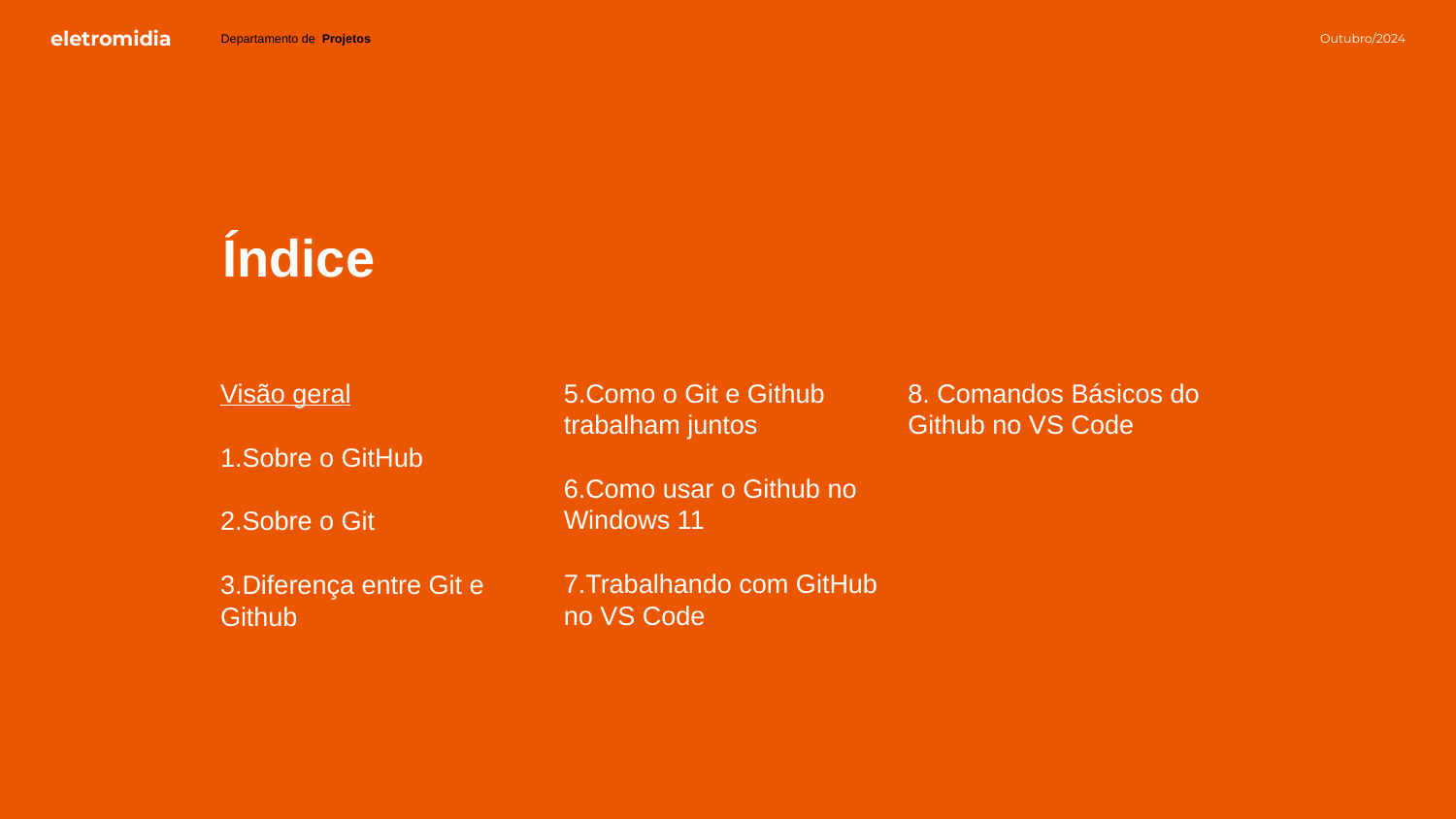

# Índice
Visão geral
1.Sobre o GitHub
2.Sobre o Git
3.Diferença entre Git e Github
5.Como o Git e Github trabalham juntos
6.Como usar o Github no Windows 11
7.Trabalhando com GitHub no VS Code

8. Comandos Básicos do Github no VS Code